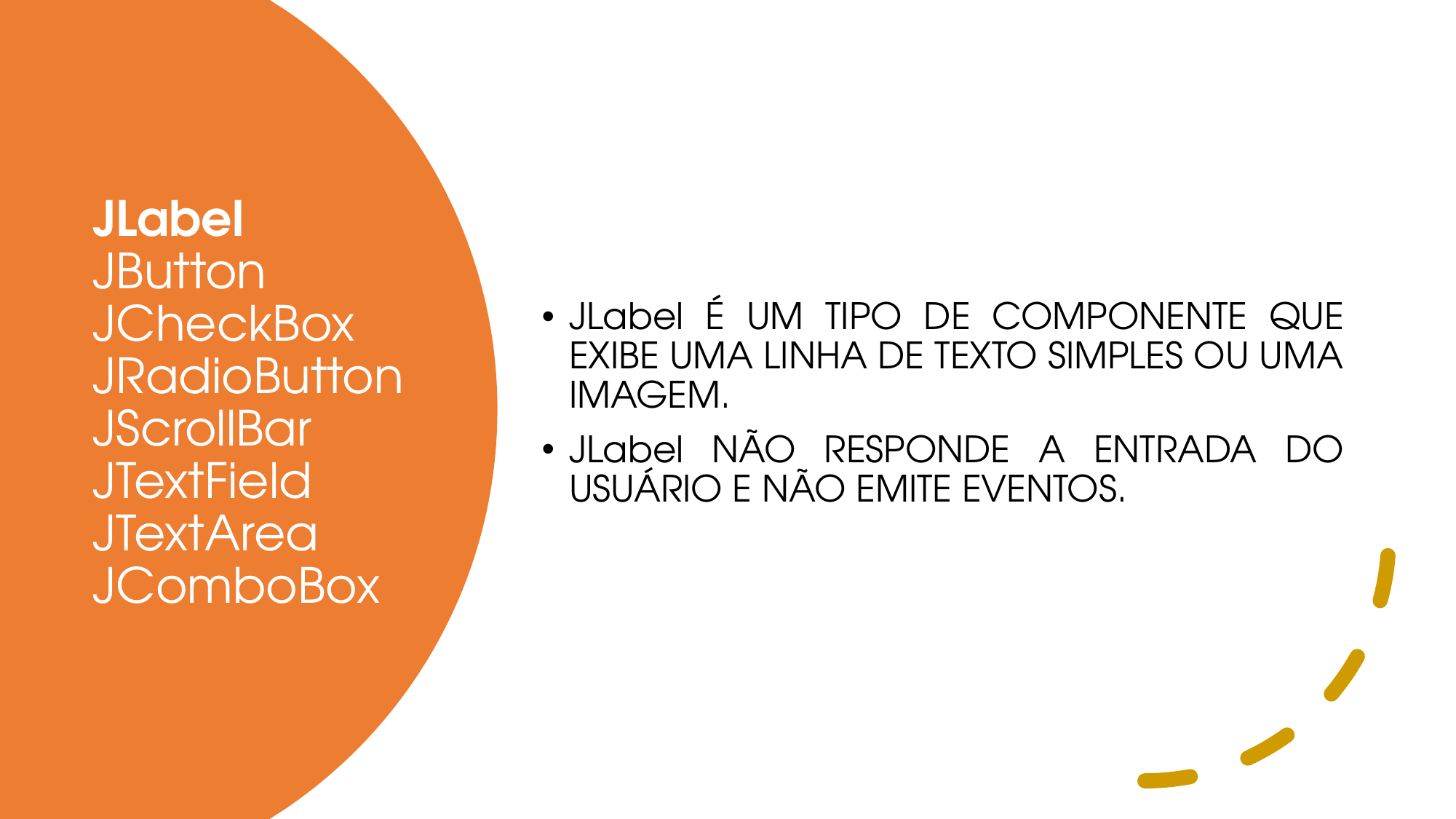

JLabel É UM TIPO DE COMPONENTE QUE EXIBE UMA LINHA DE TEXTO SIMPLES OU UMA IMAGEM.
JLabel NÃO RESPONDE A ENTRADA DO USUÁRIO E NÃO EMITE EVENTOS.
# JLabel JButton JCheckBox JRadioButton JScrollBar JTextField JTextArea JComboBox